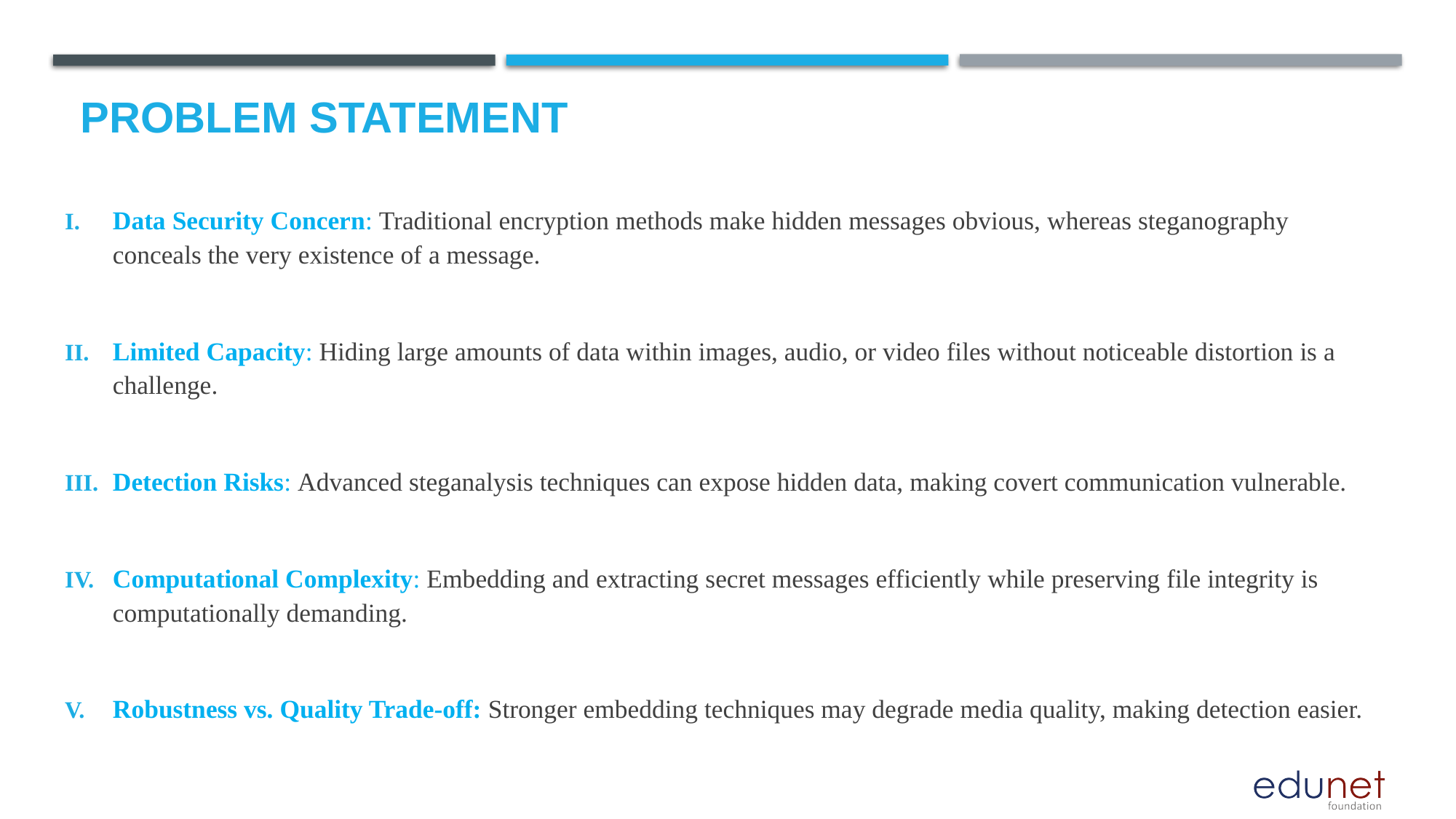

# Problem Statement
Data Security Concern: Traditional encryption methods make hidden messages obvious, whereas steganography conceals the very existence of a message.

Limited Capacity: Hiding large amounts of data within images, audio, or video files without noticeable distortion is a challenge.

Detection Risks: Advanced steganalysis techniques can expose hidden data, making covert communication vulnerable.

Computational Complexity: Embedding and extracting secret messages efficiently while preserving file integrity is computationally demanding.

Robustness vs. Quality Trade-off: Stronger embedding techniques may degrade media quality, making detection easier.